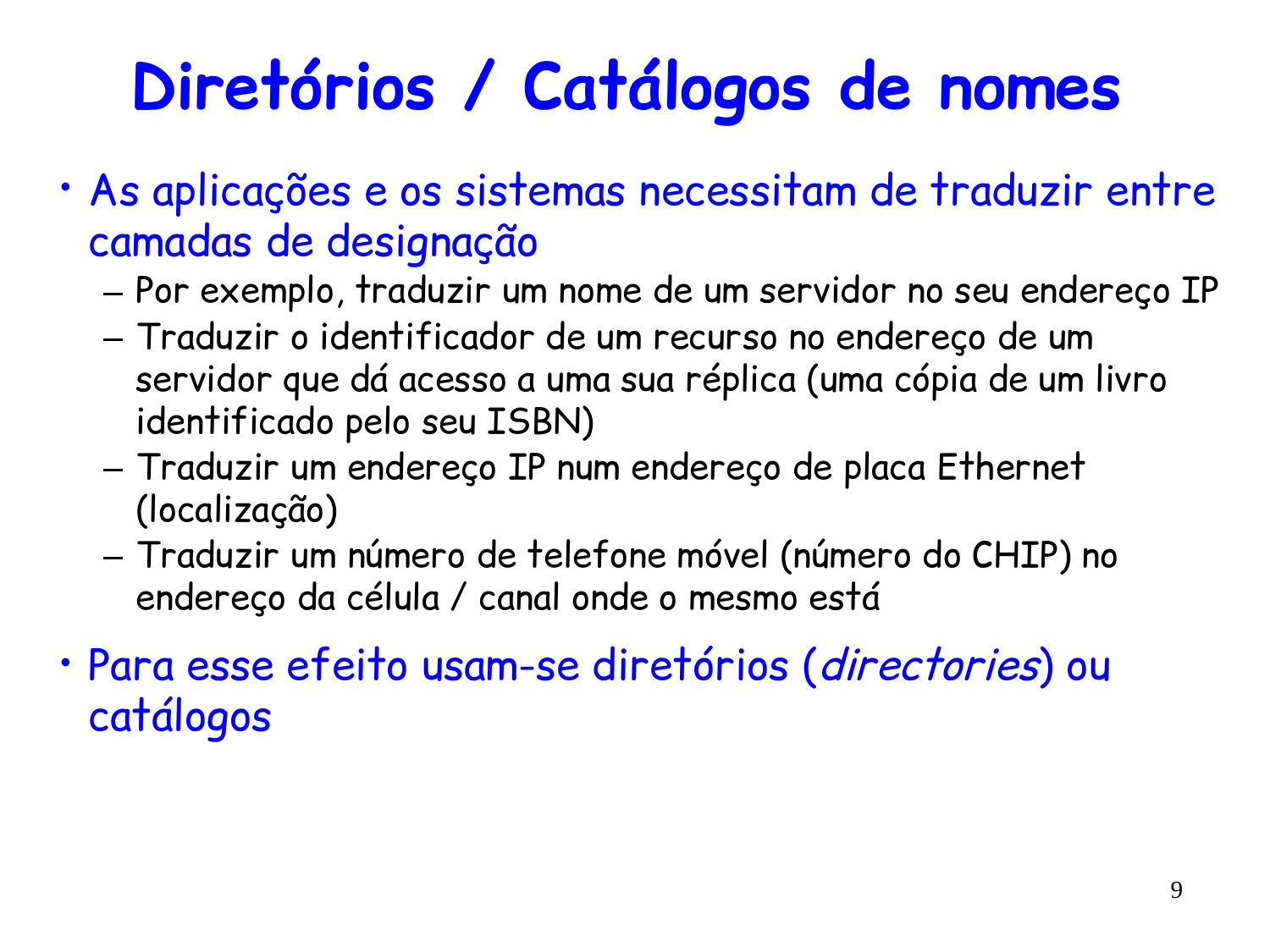

# Diretórios / Catálogos de nomes
As aplicações e os sistemas necessitam de traduzir entre camadas de designação
Por exemplo, traduzir um nome de um servidor no seu endereço IP
Traduzir o identificador de um recurso no endereço de um servidor que dá acesso a uma sua réplica (uma cópia de um livro identificado pelo seu ISBN)
Traduzir um endereço IP num endereço de placa Ethernet (localização)
Traduzir um número de telefone móvel (número do CHIP) no endereço da célula / canal onde o mesmo está
Para esse efeito usam-se diretórios (directories) ou catálogos
9